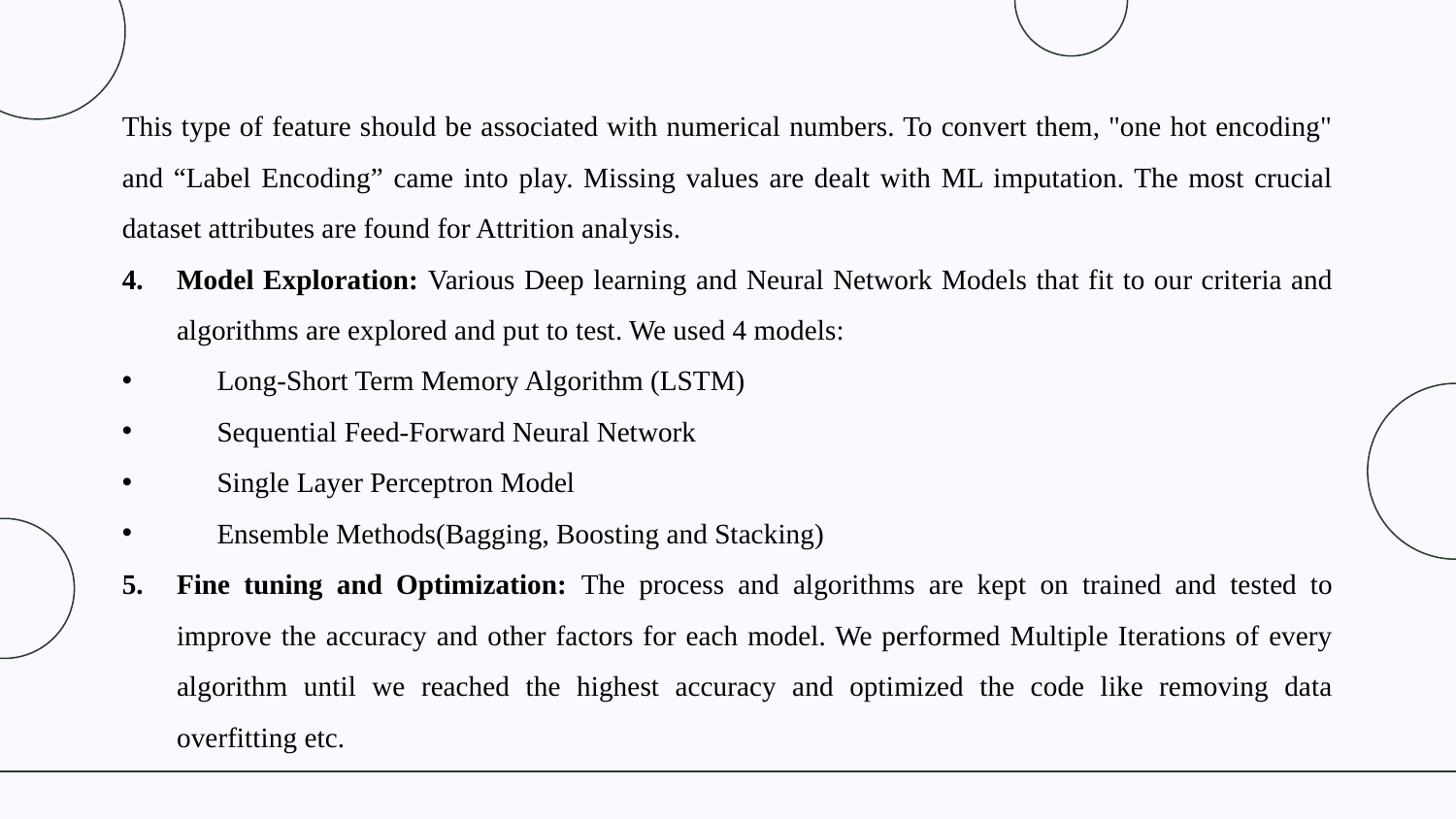

This type of feature should be associated with numerical numbers. To convert them, "one hot encoding" and “Label Encoding” came into play. Missing values are dealt with ML imputation. The most crucial dataset attributes are found for Attrition analysis.
Model Exploration: Various Deep learning and Neural Network Models that fit to our criteria and algorithms are explored and put to test. We used 4 models:
       Long-Short Term Memory Algorithm (LSTM)
       Sequential Feed-Forward Neural Network
       Single Layer Perceptron Model
       Ensemble Methods(Bagging, Boosting and Stacking)
Fine tuning and Optimization: The process and algorithms are kept on trained and tested to improve the accuracy and other factors for each model. We performed Multiple Iterations of every algorithm until we reached the highest accuracy and optimized the code like removing data overfitting etc.